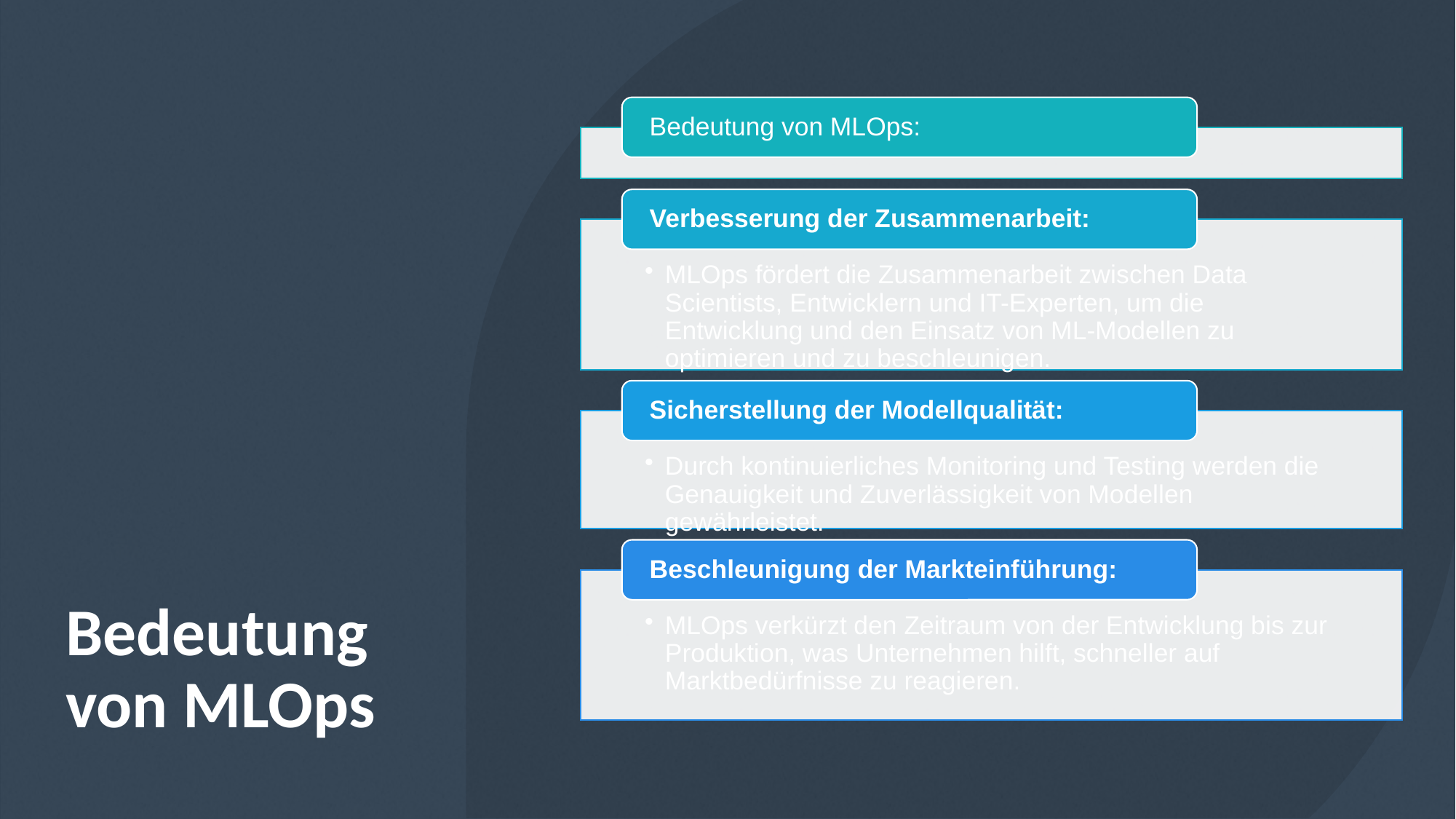

Bedeutung von MLOps:
MLOps fördert die Zusammenarbeit zwischen Data Scientists, Entwicklern und IT-Experten, um die Entwicklung und den Einsatz von ML-Modellen zu optimieren und zu beschleunigen.
Verbesserung der Zusammenarbeit:
Durch kontinuierliches Monitoring und Testing werden die Genauigkeit und Zuverlässigkeit von Modellen gewährleistet.
Sicherstellung der Modellqualität:
MLOps verkürzt den Zeitraum von der Entwicklung bis zur Produktion, was Unternehmen hilft, schneller auf Marktbedürfnisse zu reagieren.
Beschleunigung der Markteinführung:
# Bedeutung von MLOps
60